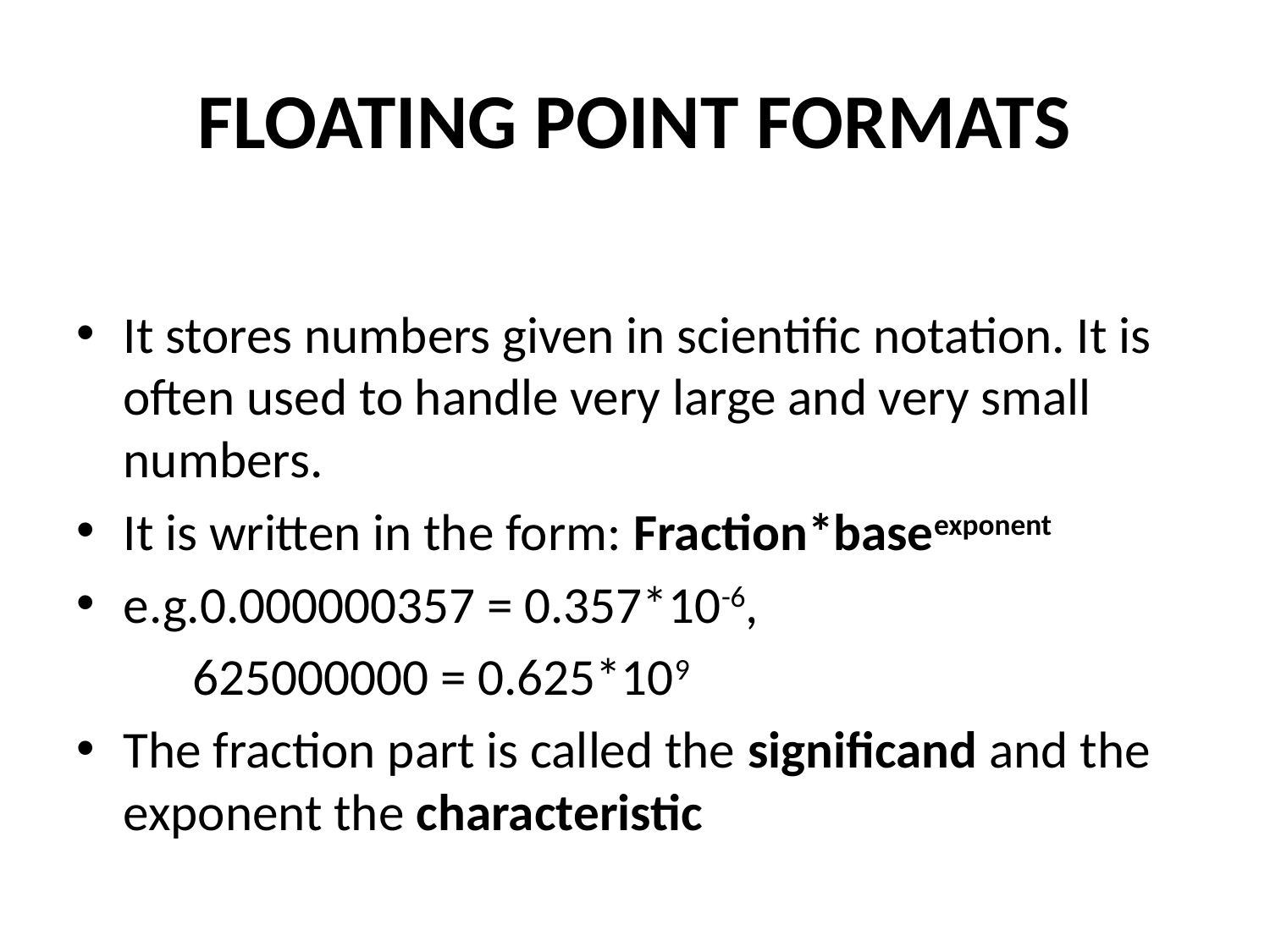

# FLOATING POINT FORMATS

It stores numbers given in scientific notation. It is often used to handle very large and very small numbers.
It is written in the form: Fraction*baseexponent
e.g.0.000000357 = 0.357*10-6,
	625000000 = 0.625*109
The fraction part is called the significand and the exponent the characteristic